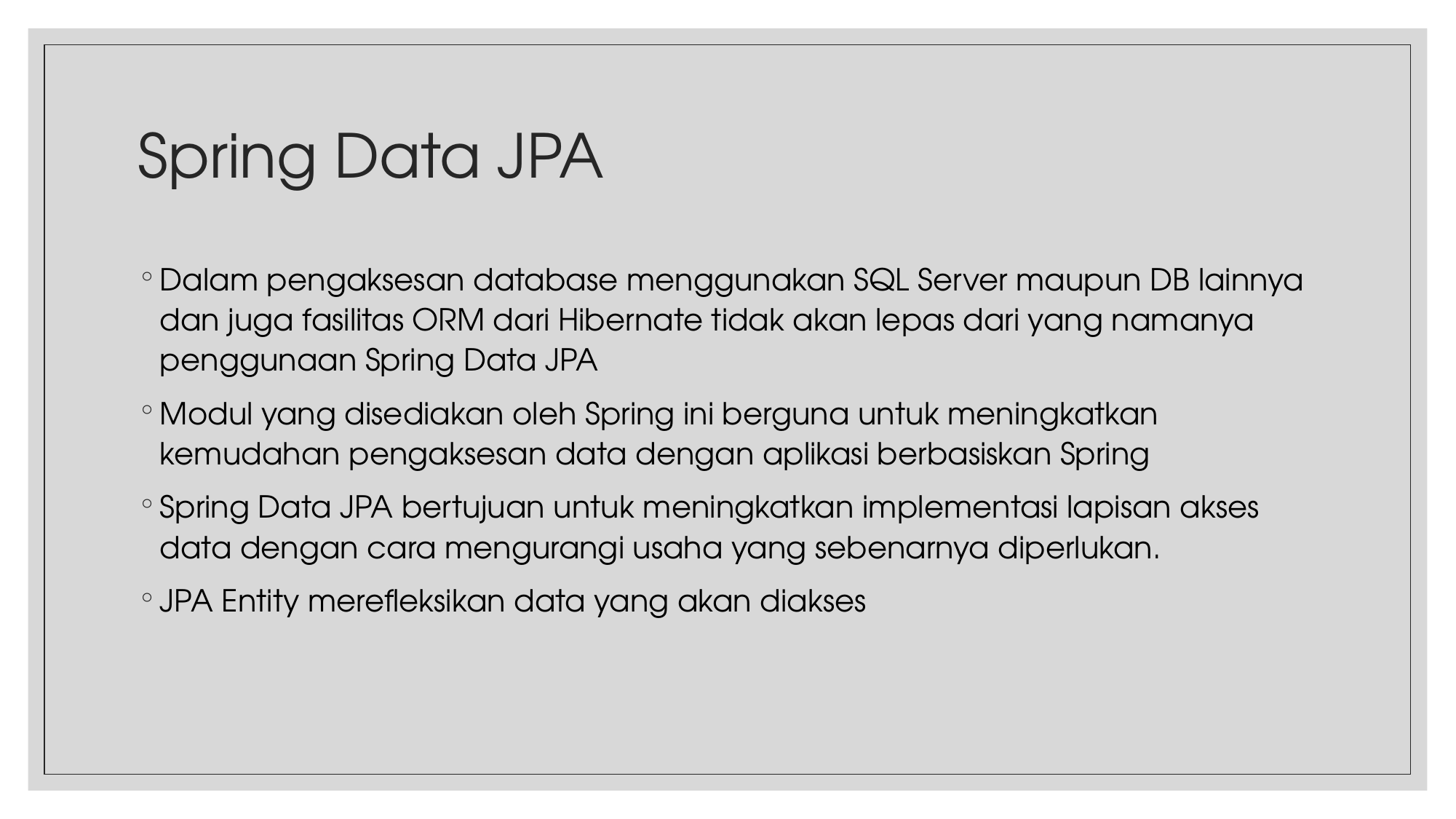

# Spring Data JPA
Dalam pengaksesan database menggunakan SQL Server maupun DB lainnya dan juga fasilitas ORM dari Hibernate tidak akan lepas dari yang namanya penggunaan Spring Data JPA
Modul yang disediakan oleh Spring ini berguna untuk meningkatkan kemudahan pengaksesan data dengan aplikasi berbasiskan Spring
Spring Data JPA bertujuan untuk meningkatkan implementasi lapisan akses data dengan cara mengurangi usaha yang sebenarnya diperlukan.
JPA Entity merefleksikan data yang akan diakses